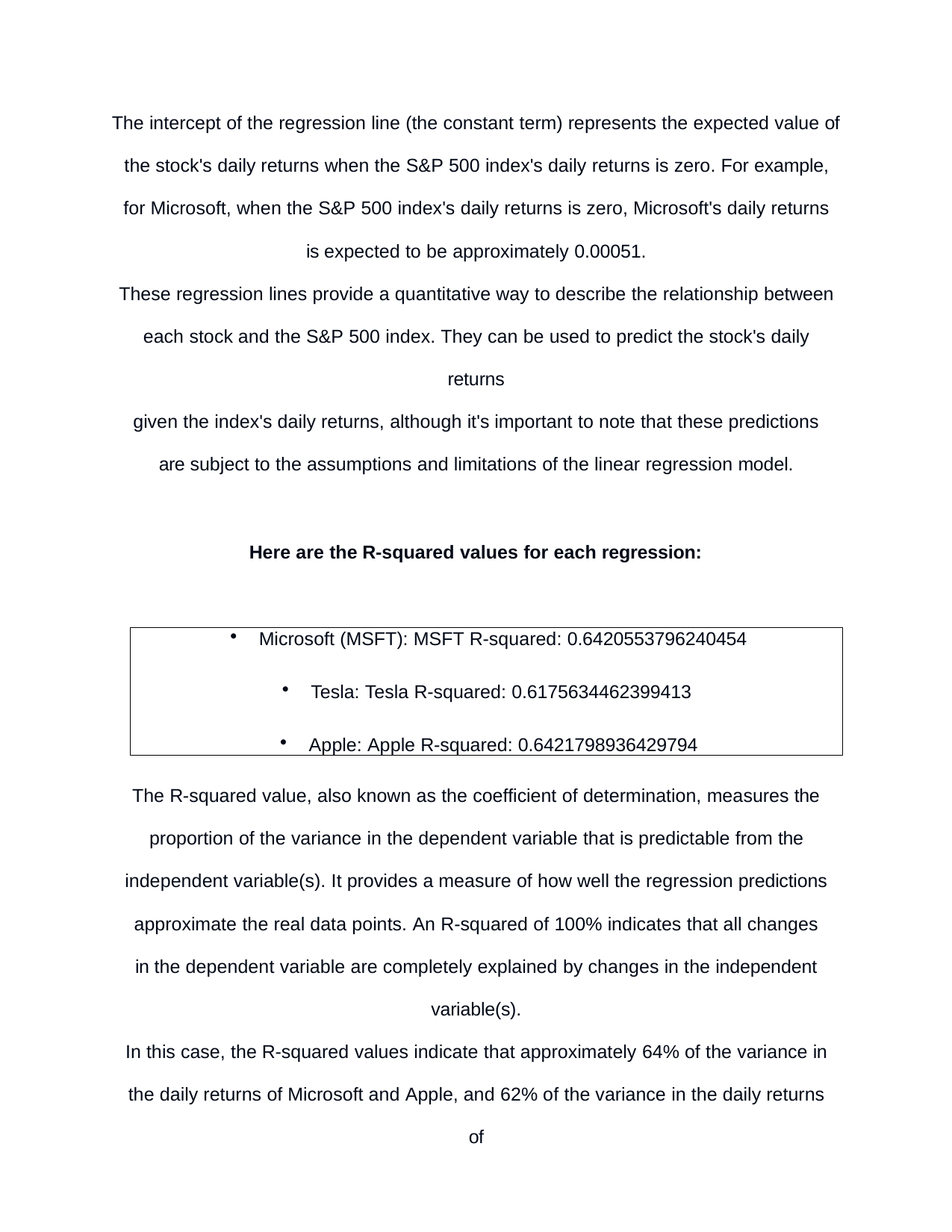

The intercept of the regression line (the constant term) represents the expected value of
the stock's daily returns when the S&P 500 index's daily returns is zero. For example, for Microsoft, when the S&P 500 index's daily returns is zero, Microsoft's daily returns is expected to be approximately 0.00051.
These regression lines provide a quantitative way to describe the relationship between each stock and the S&P 500 index. They can be used to predict the stock's daily returns
given the index's daily returns, although it's important to note that these predictions are subject to the assumptions and limitations of the linear regression model.
Here are the R-squared values for each regression:
Microsoft (MSFT): MSFT R-squared: 0.6420553796240454

Tesla: Tesla R-squared: 0.6175634462399413

Apple: Apple R-squared: 0.6421798936429794
The R-squared value, also known as the coefficient of determination, measures the
proportion of the variance in the dependent variable that is predictable from the independent variable(s). It provides a measure of how well the regression predictions
approximate the real data points. An R-squared of 100% indicates that all changes in the dependent variable are completely explained by changes in the independent variable(s).
In this case, the R-squared values indicate that approximately 64% of the variance in the daily returns of Microsoft and Apple, and 62% of the variance in the daily returns of